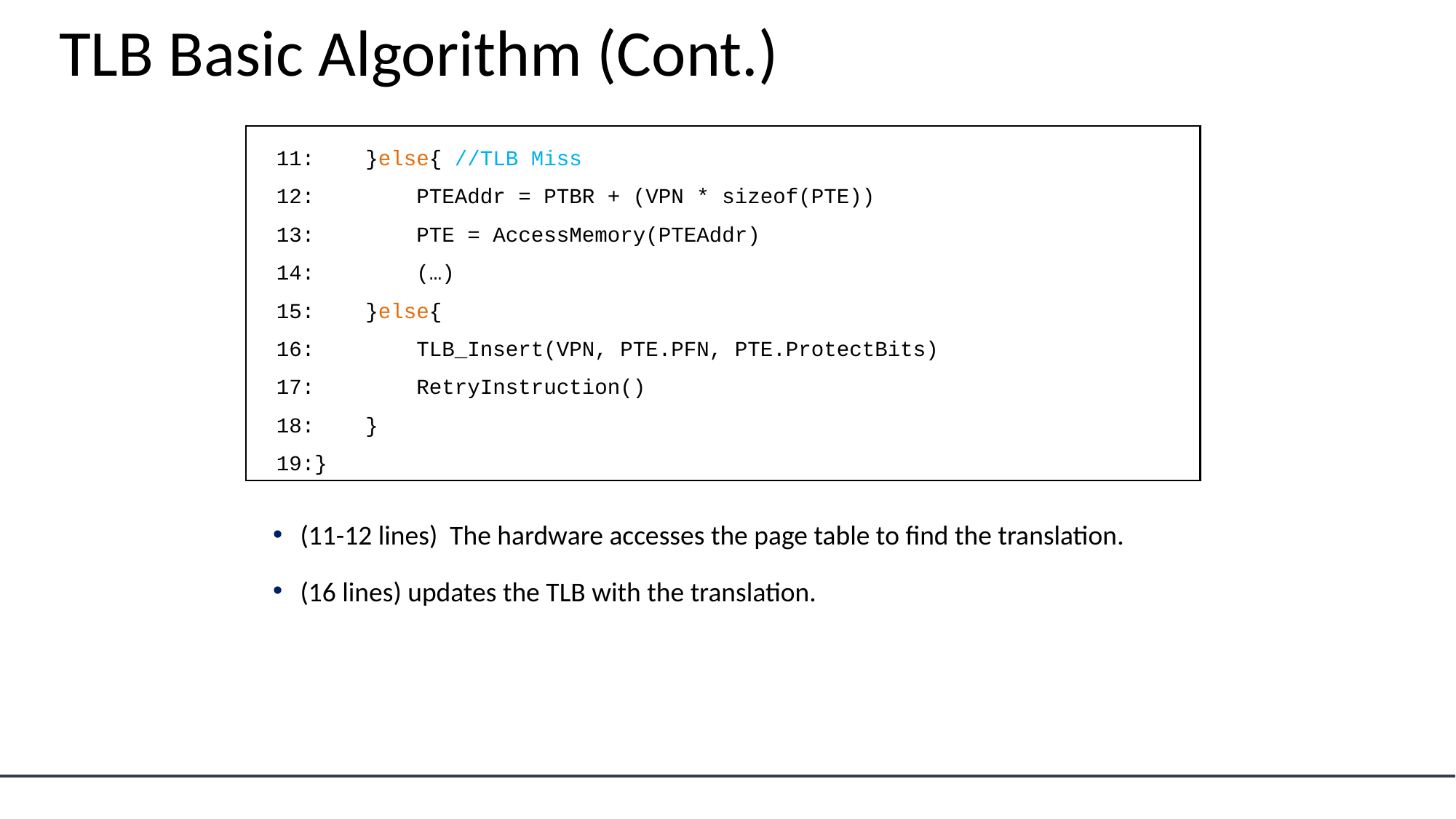

TLB Basic Algorithm (Cont.)
11:    }else{ //TLB Miss
12:        PTEAddr = PTBR + (VPN * sizeof(PTE))
13:        PTE = AccessMemory(PTEAddr)
14:        (…)
15:    }else{
16:        TLB_Insert(VPN, PTE.PFN, PTE.ProtectBits)
17:        RetryInstruction()
18:    }
19:}
(11-12 lines)  The hardware accesses the page table to find the translation.
(16 lines) updates the TLB with the translation.